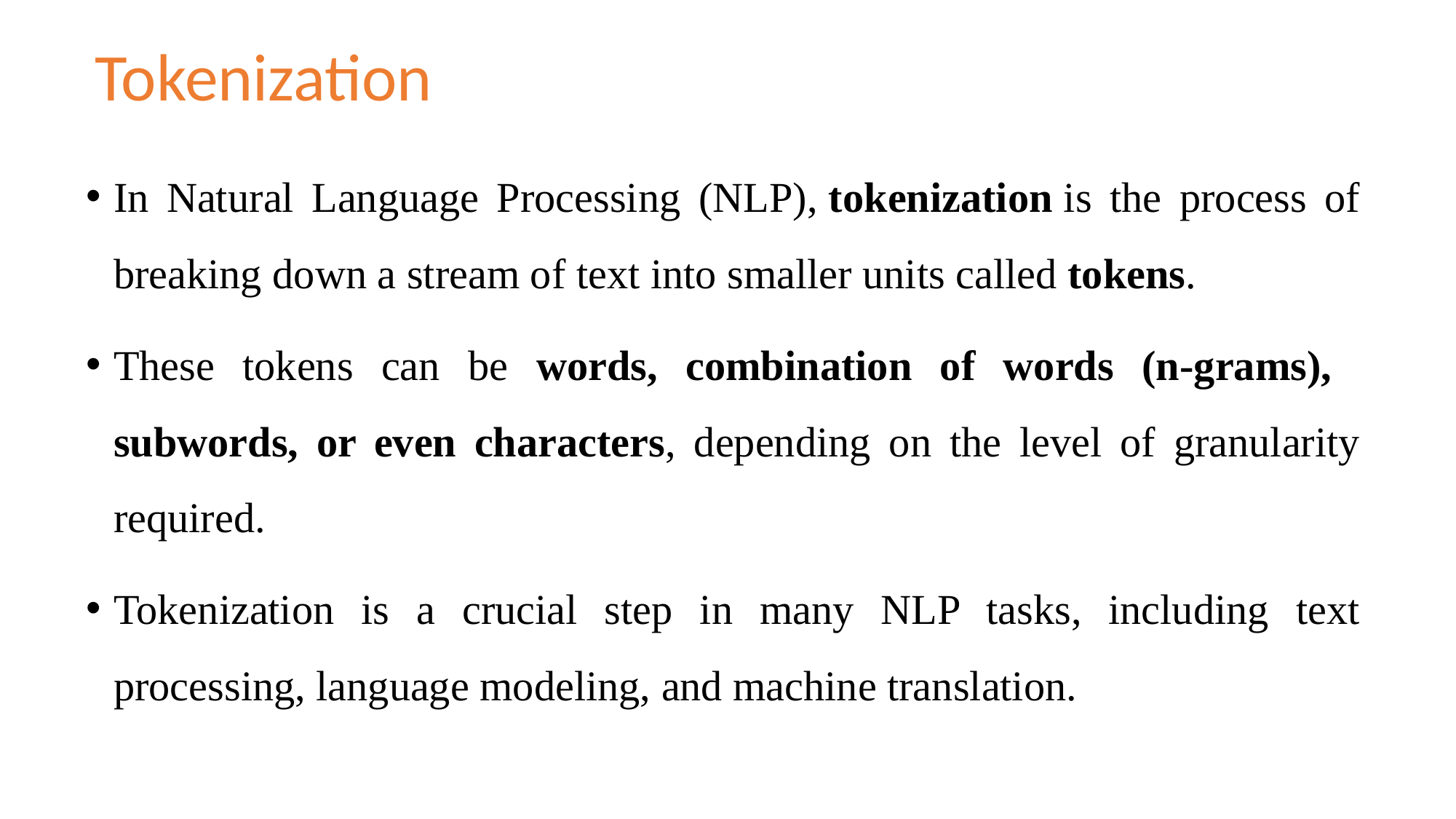

# Tokenization
In Natural Language Processing (NLP), tokenization is the process of breaking down a stream of text into smaller units called tokens.
These tokens can be words, combination of words (n-grams),  subwords, or even characters, depending on the level of granularity required.
Tokenization is a crucial step in many NLP tasks, including text processing, language modeling, and machine translation.